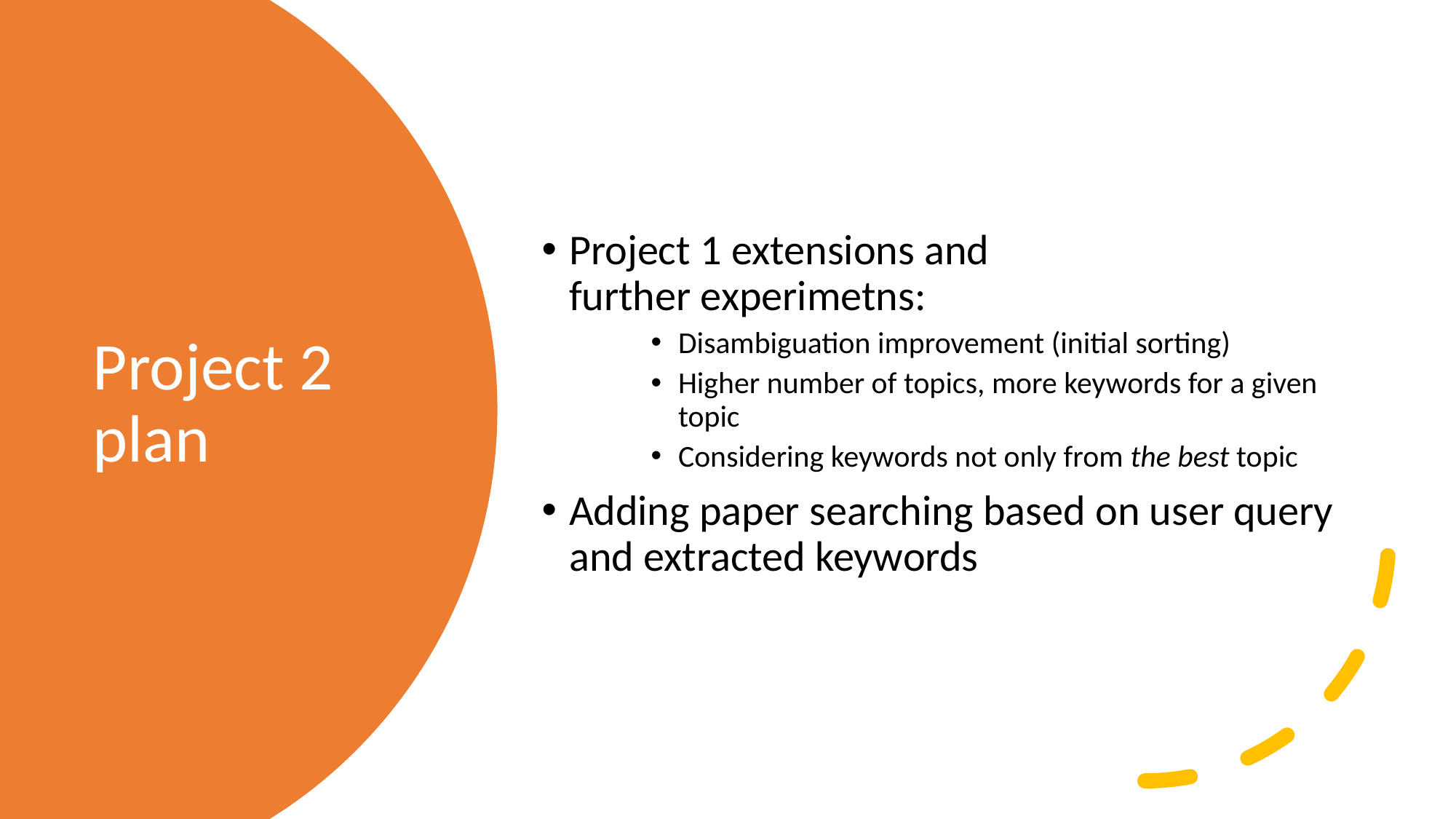

Project 1 extensions and further experimetns:
Disambiguation improvement (initial sorting)
Higher number of topics, more keywords for a given topic
Considering keywords not only from the best topic
Adding paper searching based on user query and extracted keywords
# Project 2 plan